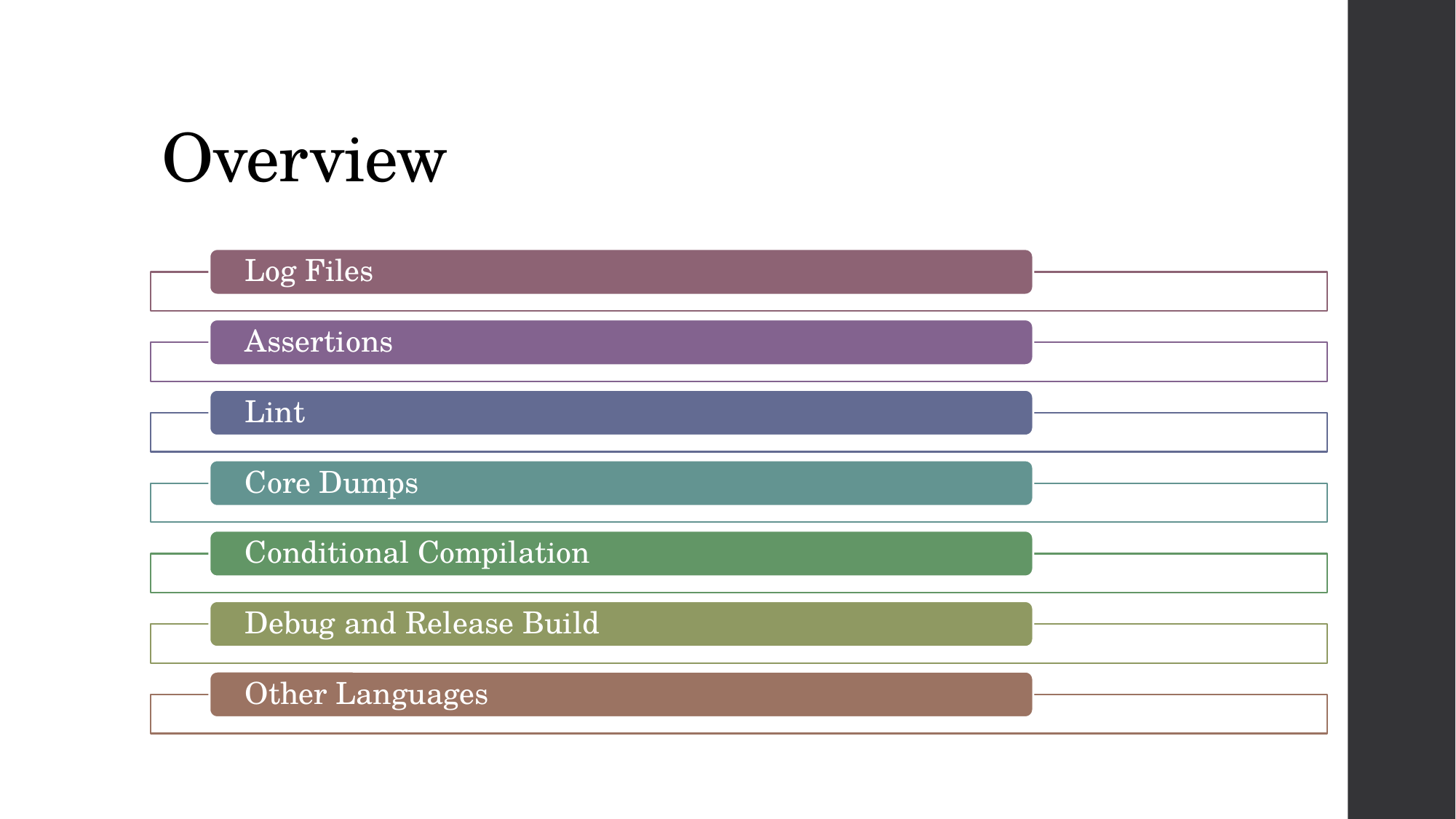

# Overview
Log Files
Assertions
Lint
Core Dumps
Conditional Compilation
Debug and Release Build
Other Languages